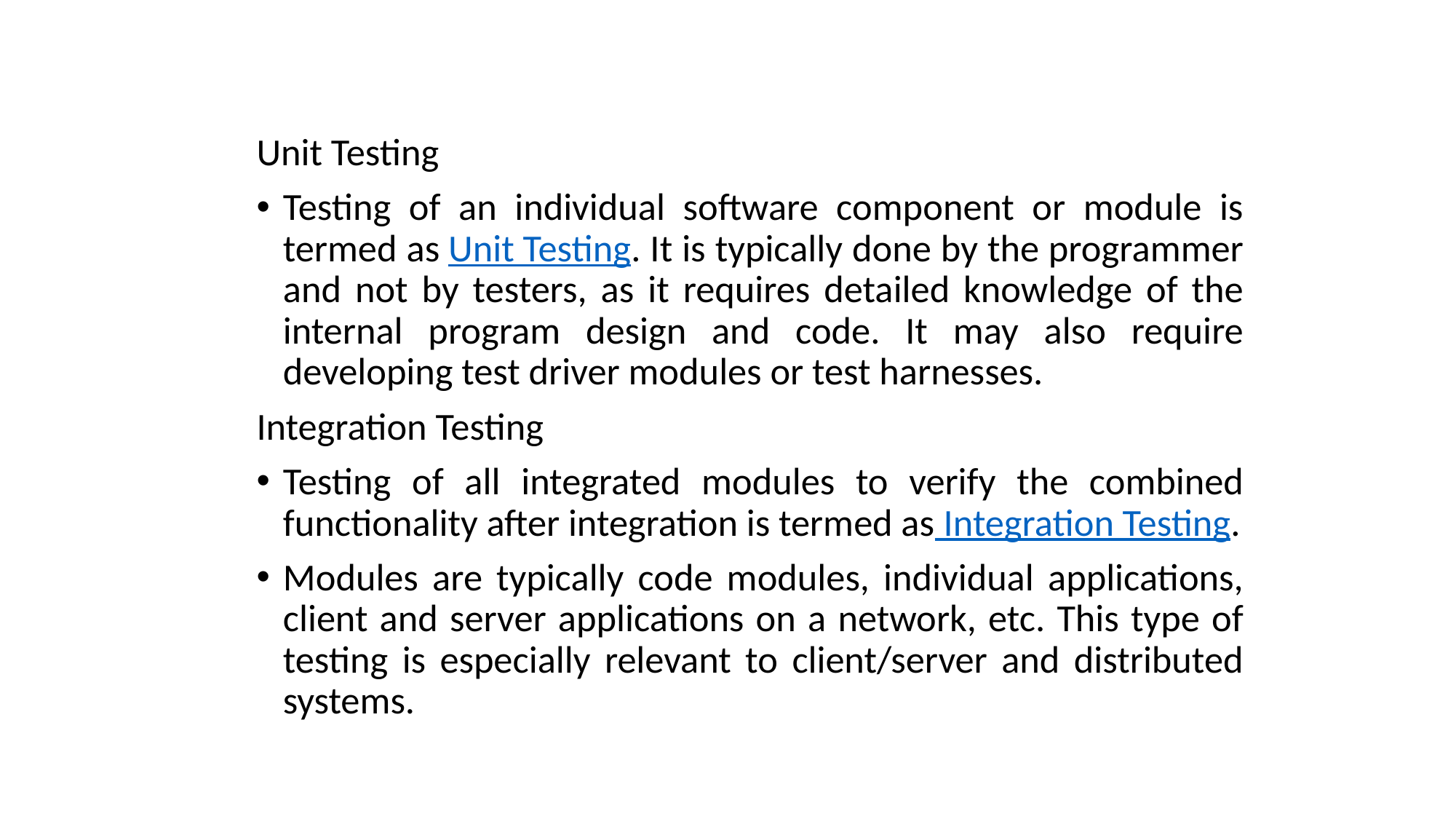

Unit Testing
Testing of an individual software component or module is termed as Unit Testing. It is typically done by the programmer and not by testers, as it requires detailed knowledge of the internal program design and code. It may also require developing test driver modules or test harnesses.
Integration Testing
Testing of all integrated modules to verify the combined functionality after integration is termed as Integration Testing.
Modules are typically code modules, individual applications, client and server applications on a network, etc. This type of testing is especially relevant to client/server and distributed systems.